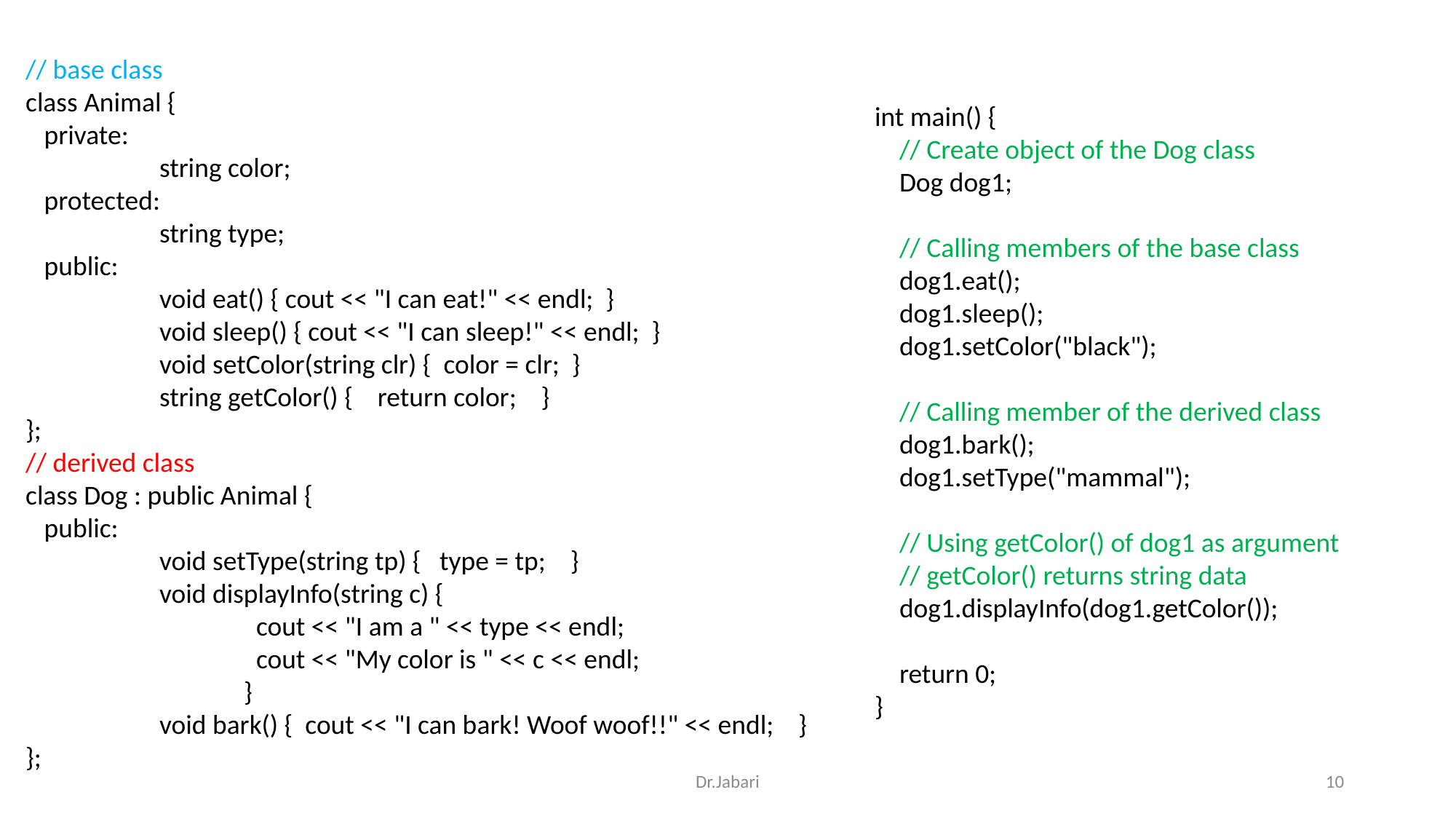

// base class
class Animal {
   private:
	    string color;
   protected:
	    string type;
   public:
	    void eat() { cout << "I can eat!" << endl;  }
	    void sleep() { cout << "I can sleep!" << endl;  }
	    void setColor(string clr) {  color = clr;  }
	    string getColor() {    return color;    }
};
// derived class
class Dog : public Animal {
   public:
	    void setType(string tp) {   type = tp;    }
	    void displayInfo(string c) {
		  cout << "I am a " << type << endl;
		  cout << "My color is " << c << endl;
    		}
	    void bark() {  cout << "I can bark! Woof woof!!" << endl;    }
};

int main() {
    // Create object of the Dog class
    Dog dog1;

    // Calling members of the base class
    dog1.eat();
    dog1.sleep();
    dog1.setColor("black");

    // Calling member of the derived class
    dog1.bark();
    dog1.setType("mammal");

    // Using getColor() of dog1 as argument
    // getColor() returns string data
    dog1.displayInfo(dog1.getColor());

    return 0;
}
Dr.Jabari
10